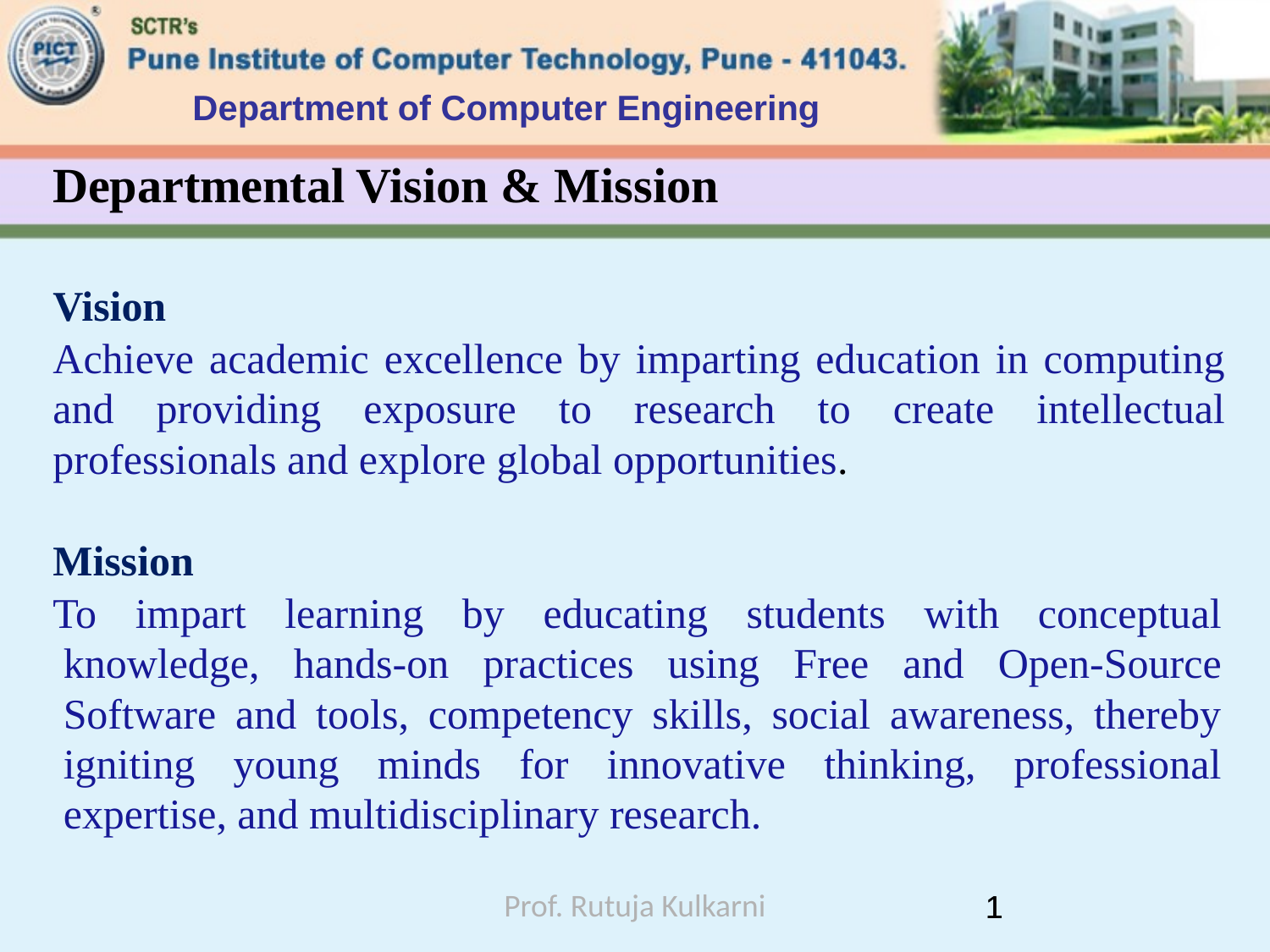

Department of Computer Engineering
# Departmental Vision & Mission
Vision
Achieve academic excellence by imparting education in computing and providing exposure to research to create intellectual professionals and explore global opportunities.

Mission
To impart learning by educating students with conceptual knowledge, hands-on practices using Free and Open-Source Software and tools, competency skills, social awareness, thereby igniting young minds for innovative thinking, professional expertise, and multidisciplinary research.
Prof. Rutuja Kulkarni
1
1